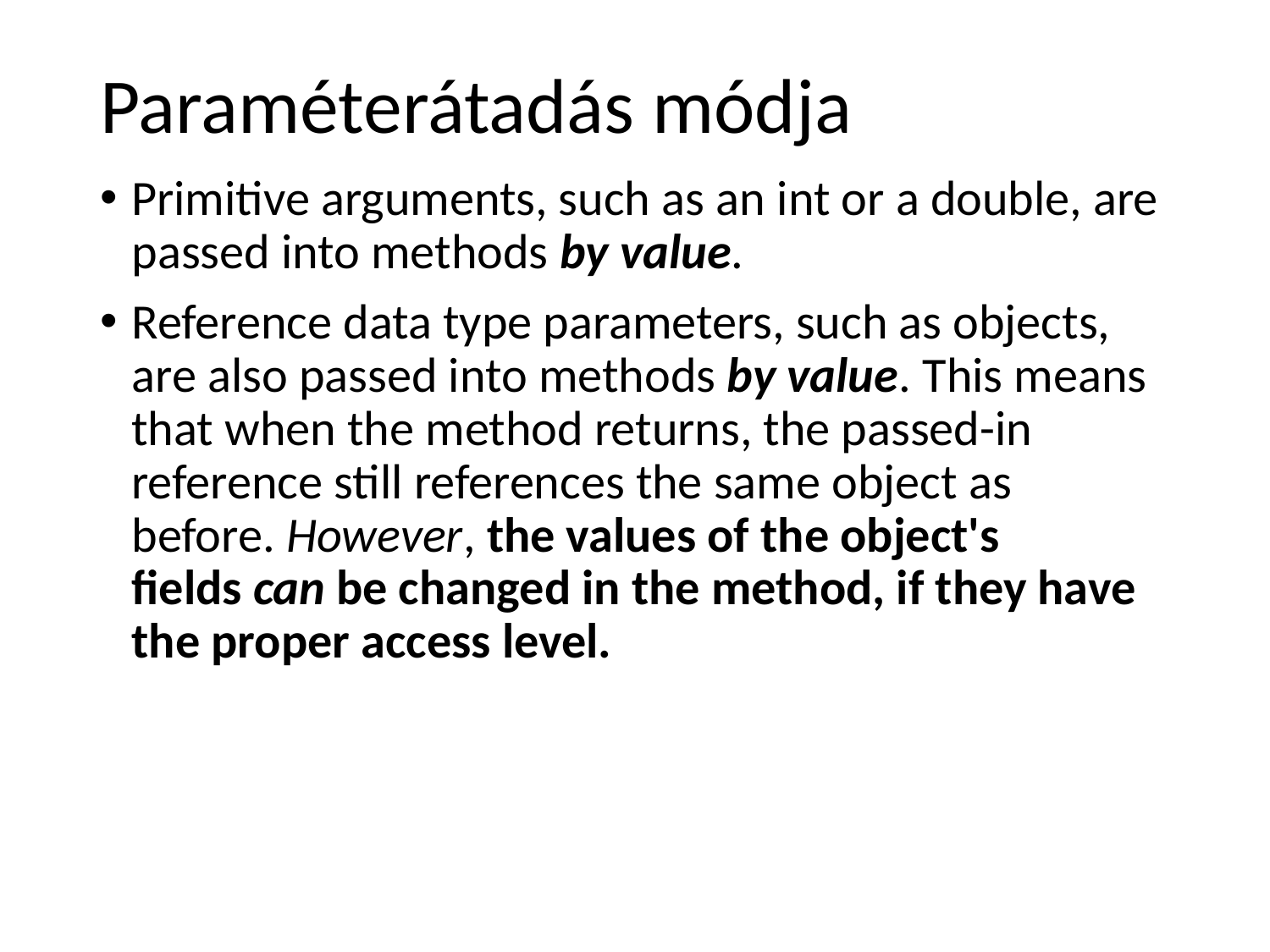

# Paraméterátadás módja
Primitive arguments, such as an int or a double, are passed into methods by value.
Reference data type parameters, such as objects, are also passed into methods by value. This means that when the method returns, the passed-in reference still references the same object as before. However, the values of the object's fields can be changed in the method, if they have the proper access level.